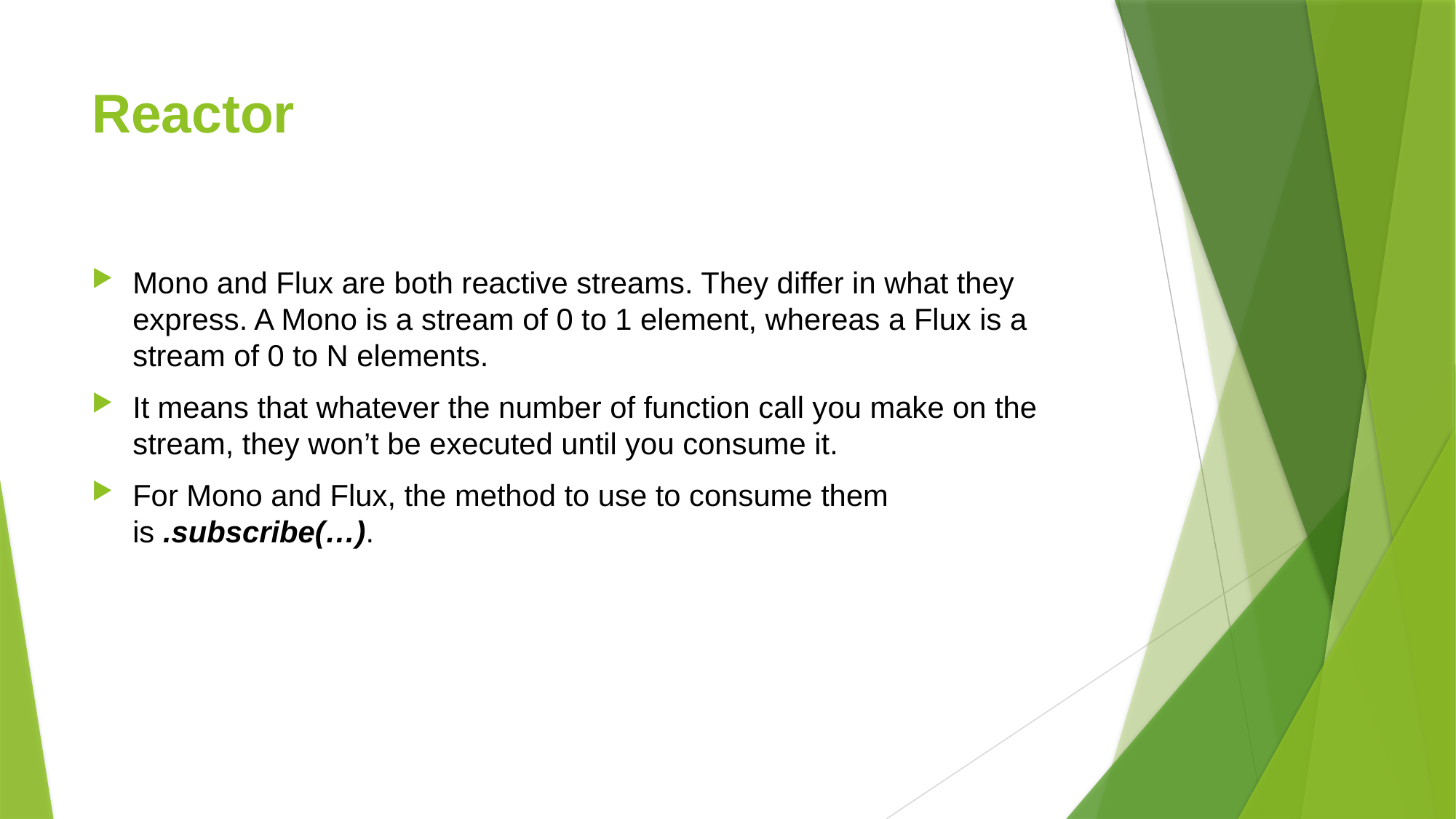

# Reactor
Mono and Flux are both reactive streams. They differ in what they express. A Mono is a stream of 0 to 1 element, whereas a Flux is a stream of 0 to N elements.
It means that whatever the number of function call you make on the stream, they won’t be executed until you consume it.
For Mono and Flux, the method to use to consume them is .subscribe(…).